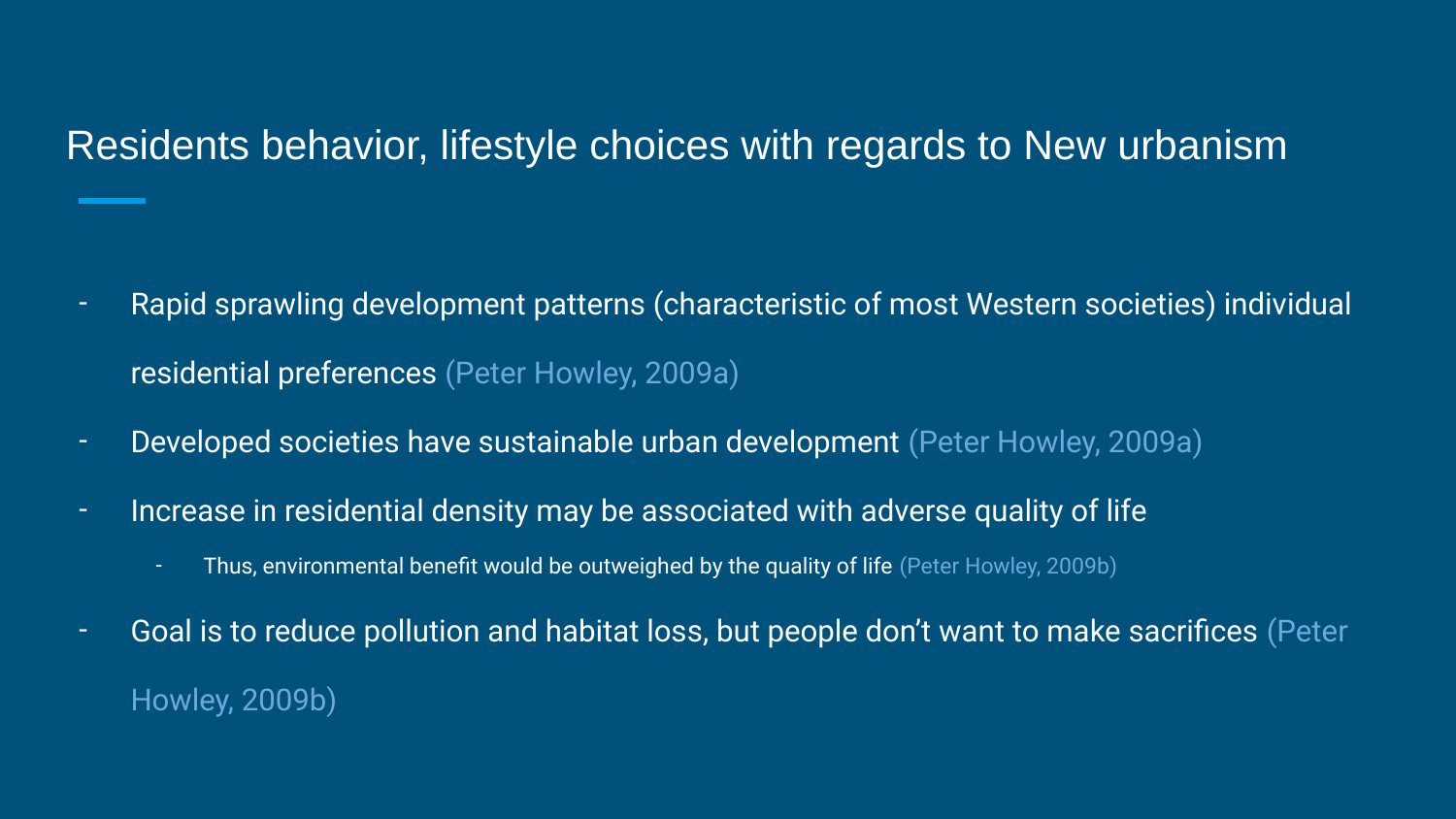

# Residents behavior, lifestyle choices with regards to New urbanism
Rapid sprawling development patterns (characteristic of most Western societies) individual residential preferences (Peter Howley, 2009a)
Developed societies have sustainable urban development (Peter Howley, 2009a)
Increase in residential density may be associated with adverse quality of life
Thus, environmental benefit would be outweighed by the quality of life (Peter Howley, 2009b)
Goal is to reduce pollution and habitat loss, but people don’t want to make sacrifices (Peter Howley, 2009b)